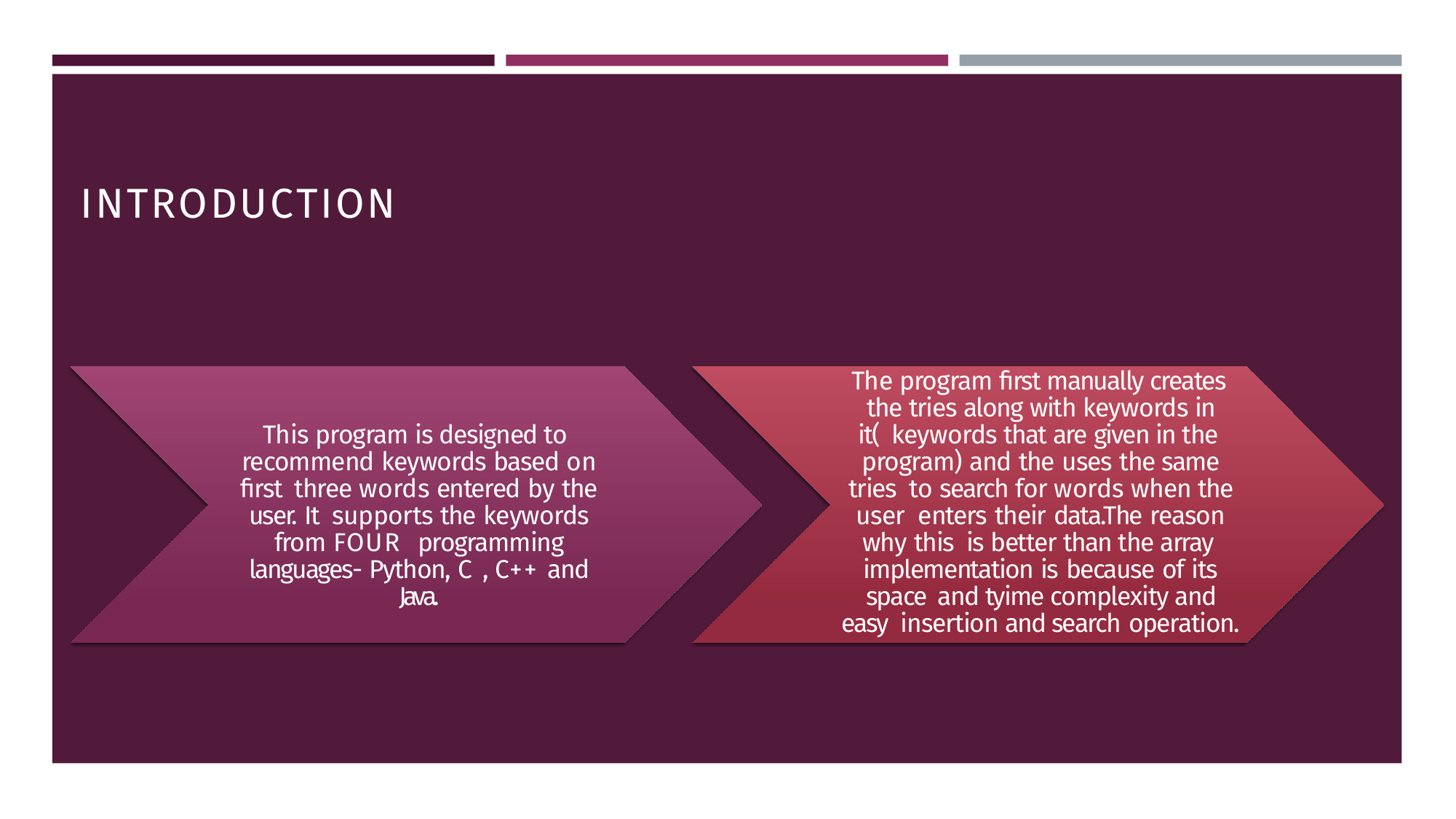

# INTRODUCTION

The program first manually creates  the tries along with keywords in it(  keywords that are given in the  program) and the uses the same tries  to search for words when the user  enters their data.The reason why this  is better than the array  implementation is because of its space  and tyime complexity and easy  insertion and search operation.

This program is designed to  recommend keywords based on first  three words entered by the user. It  supports the keywords from FOUR  programming languages- Python, C ,  C++ and Java.